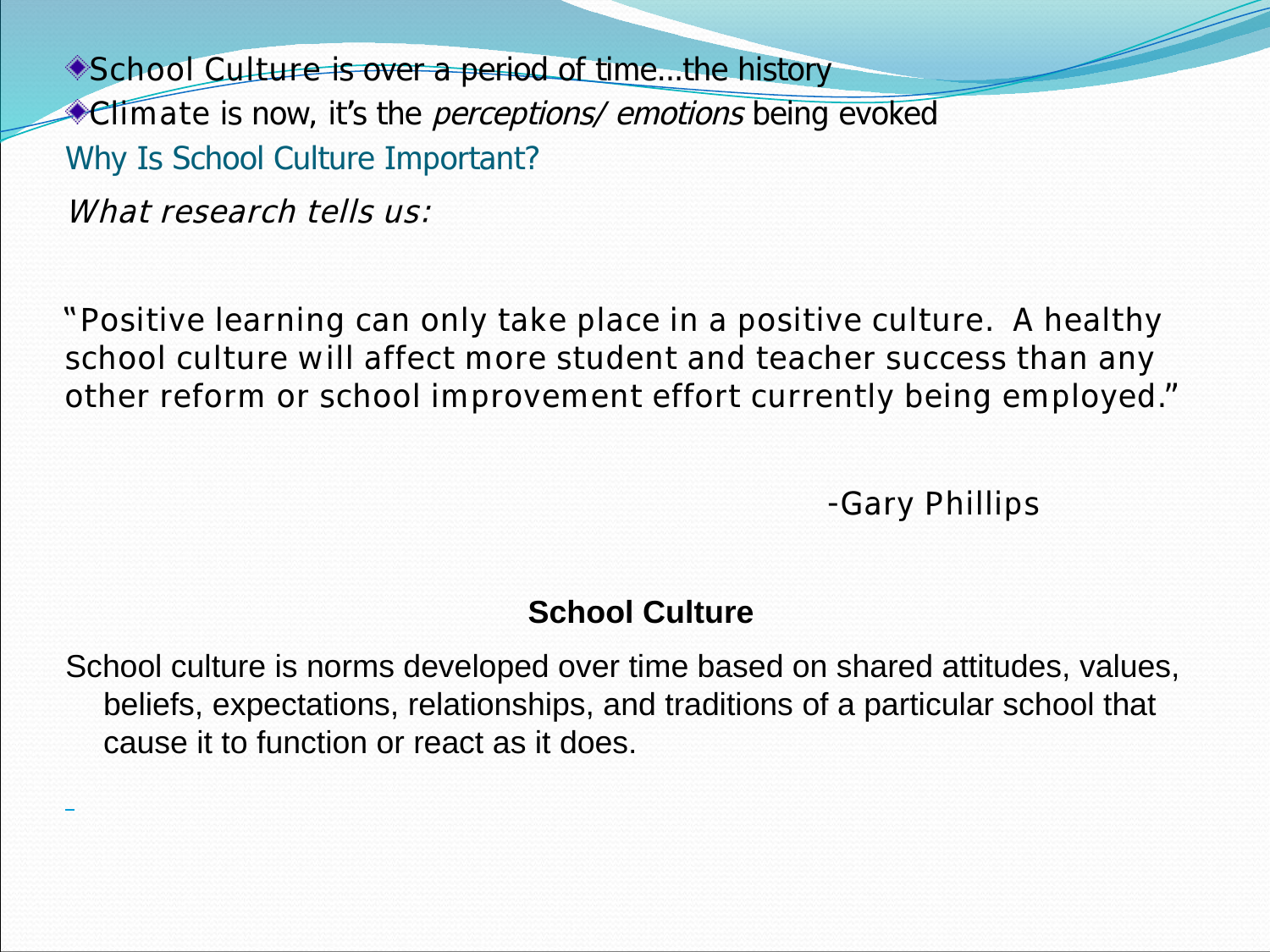

School Culture is over a period of time…the history
Climate is now, it’s the perceptions/ emotions being evoked
Why Is School Culture Important?
What research tells us:

“Positive learning can only take place in a positive culture.  A healthy school culture will affect more student and teacher success than any other reform or school improvement effort currently being employed.”

						-Gary Phillips

School Culture
School culture is norms developed over time based on shared attitudes, values, beliefs, expectations, relationships, and traditions of a particular school that cause it to function or react as it does.